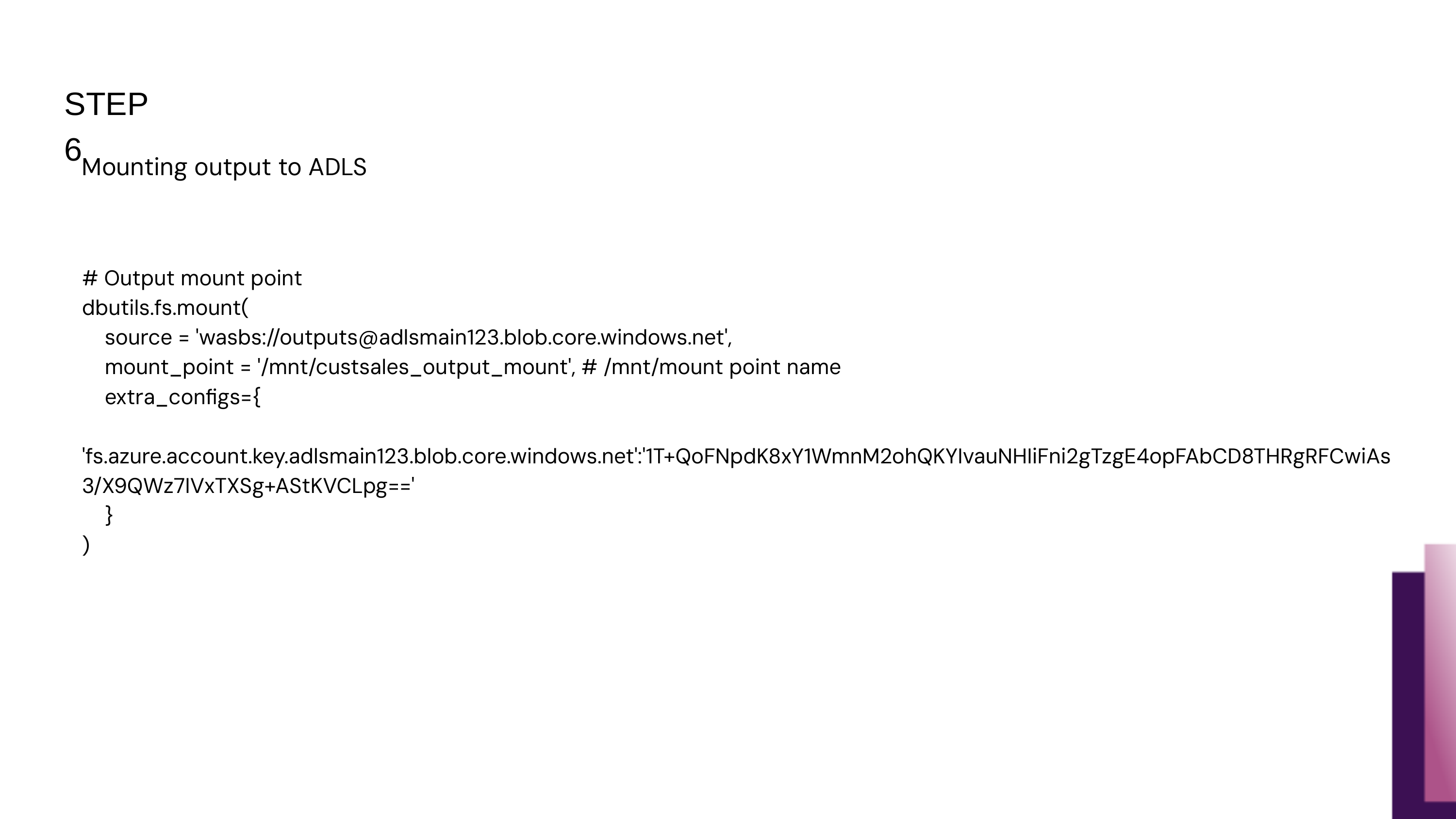

STEP  6
Mounting output to ADLS

# Output mount point
dbutils.fs.mount(
    source = 'wasbs://outputs@adlsmain123.blob.core.windows.net',
    mount_point = '/mnt/custsales_output_mount', # /mnt/mount point name
    extra_configs={
        'fs.azure.account.key.adlsmain123.blob.core.windows.net':'1T+QoFNpdK8xY1WmnM2ohQKYIvauNHIiFni2gTzgE4opFAbCD8THRgRFCwiAs3/X9QWz7IVxTXSg+AStKVCLpg=='
    }
)